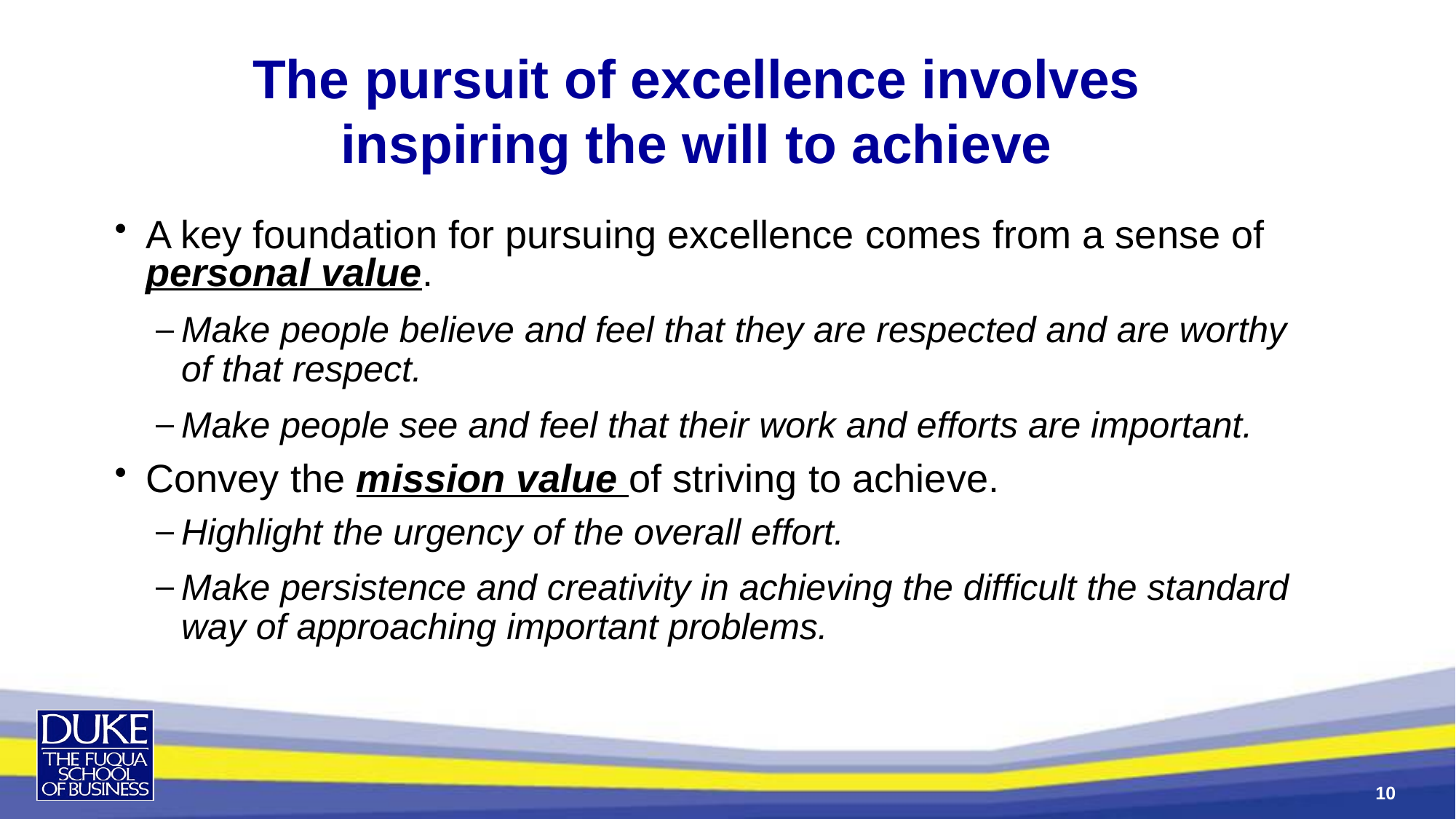

The pursuit of excellence involves inspiring the will to achieve
A key foundation for pursuing excellence comes from a sense of personal value.
Make people believe and feel that they are respected and are worthy of that respect.
Make people see and feel that their work and efforts are important.
Convey the mission value of striving to achieve.
Highlight the urgency of the overall effort.
Make persistence and creativity in achieving the difficult the standard way of approaching important problems.

10